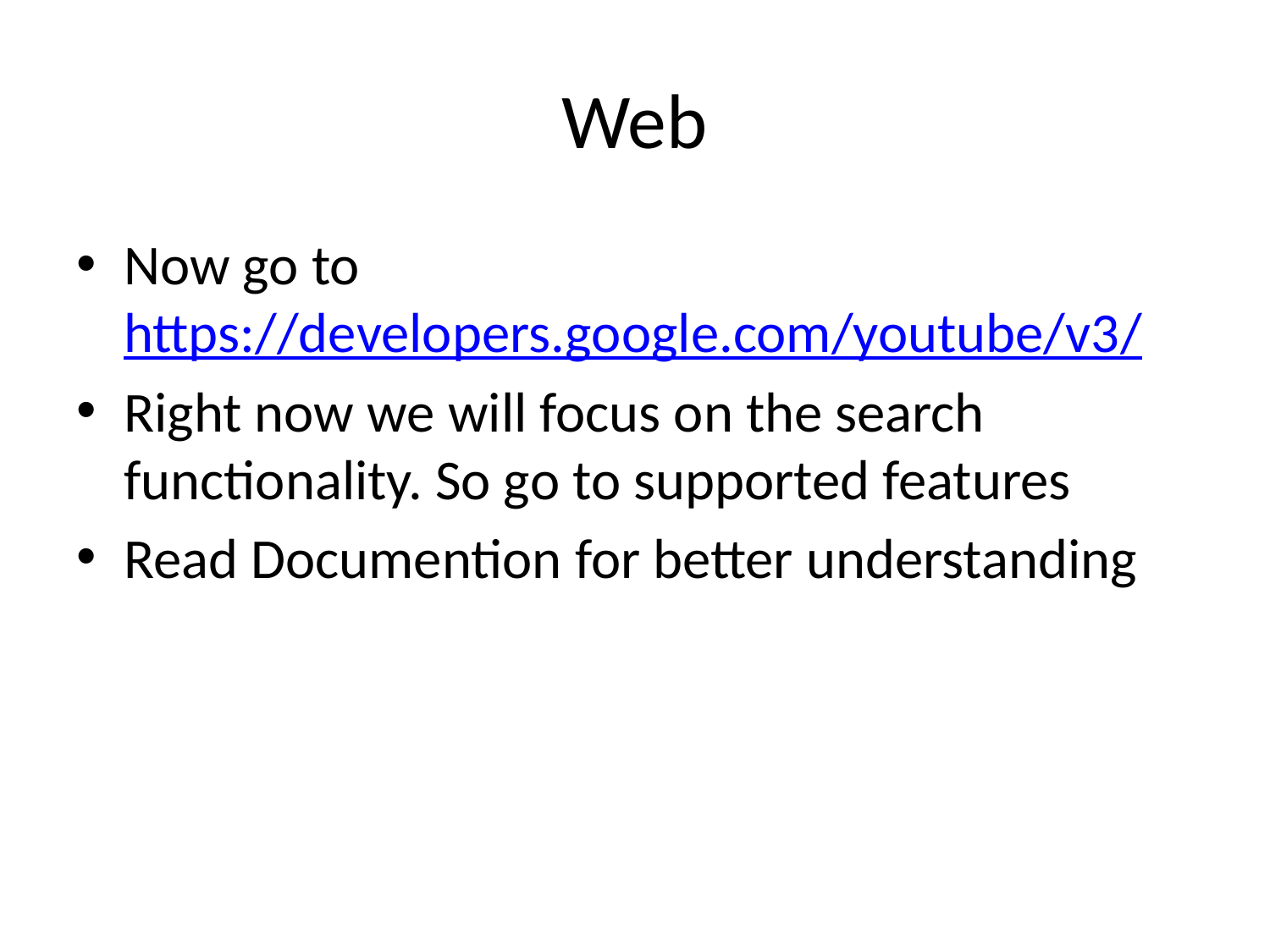

# Web
Now go to https://developers.google.com/youtube/v3/
Right now we will focus on the search functionality. So go to supported features
Read Documention for better understanding